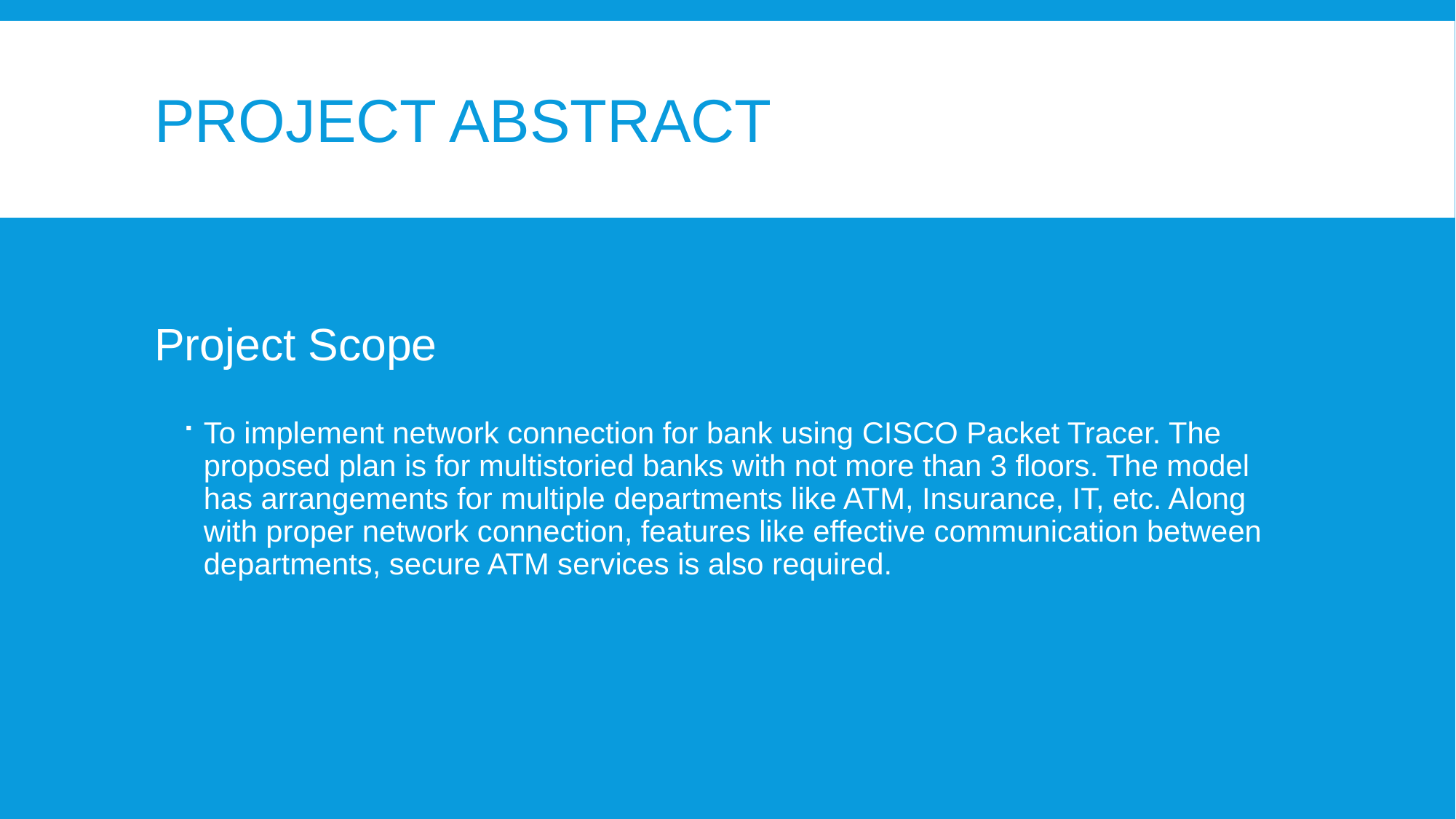

# Project abstract

Project Scope

To implement network connection for bank using CISCO Packet Tracer. The proposed plan is for multistoried banks with not more than 3 floors. The model has arrangements for multiple departments like ATM, Insurance, IT, etc. Along with proper network connection, features like effective communication between departments, secure ATM services is also required.